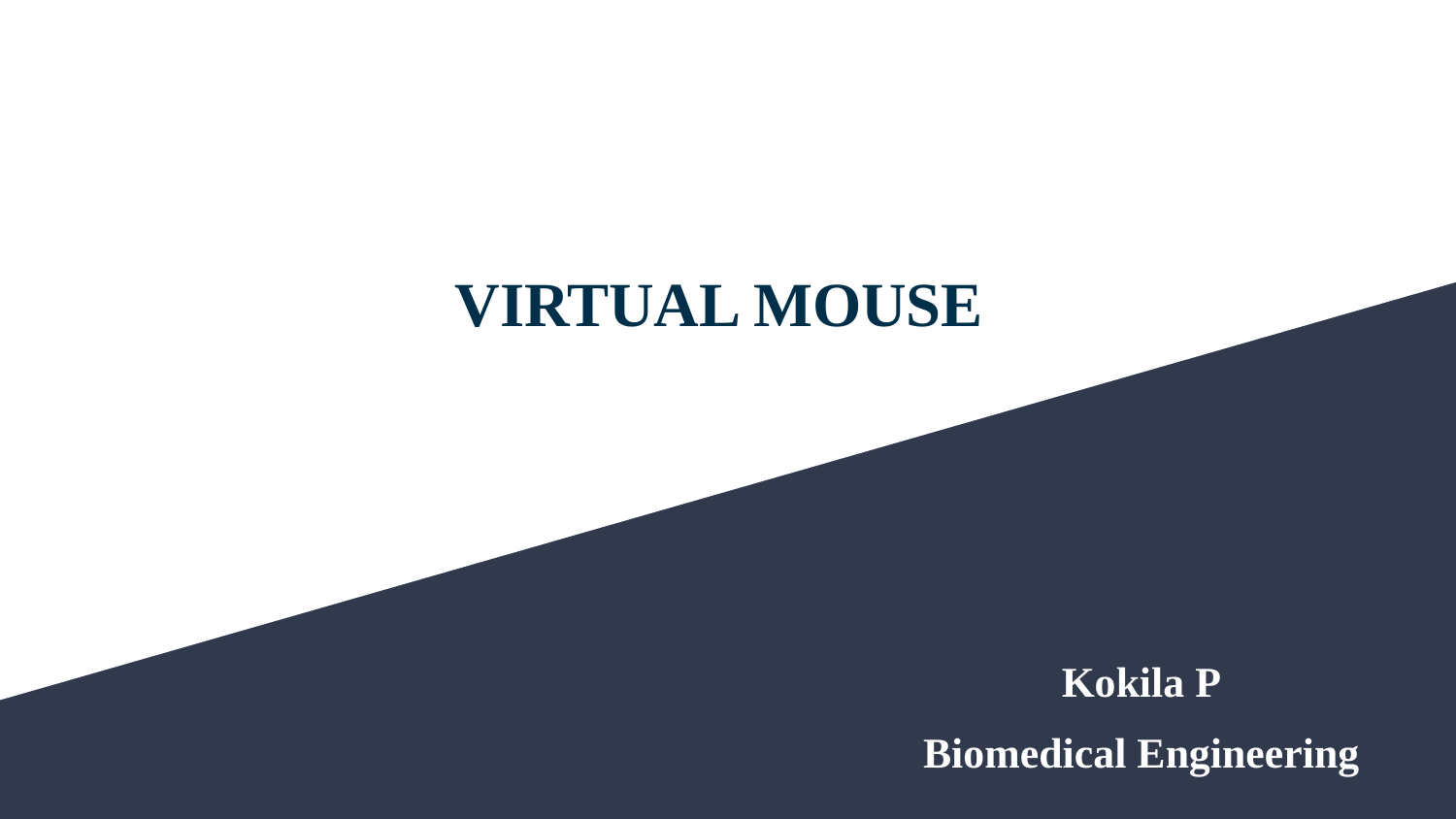

# VIRTUAL MOUSE
Kokila P
Biomedical Engineering